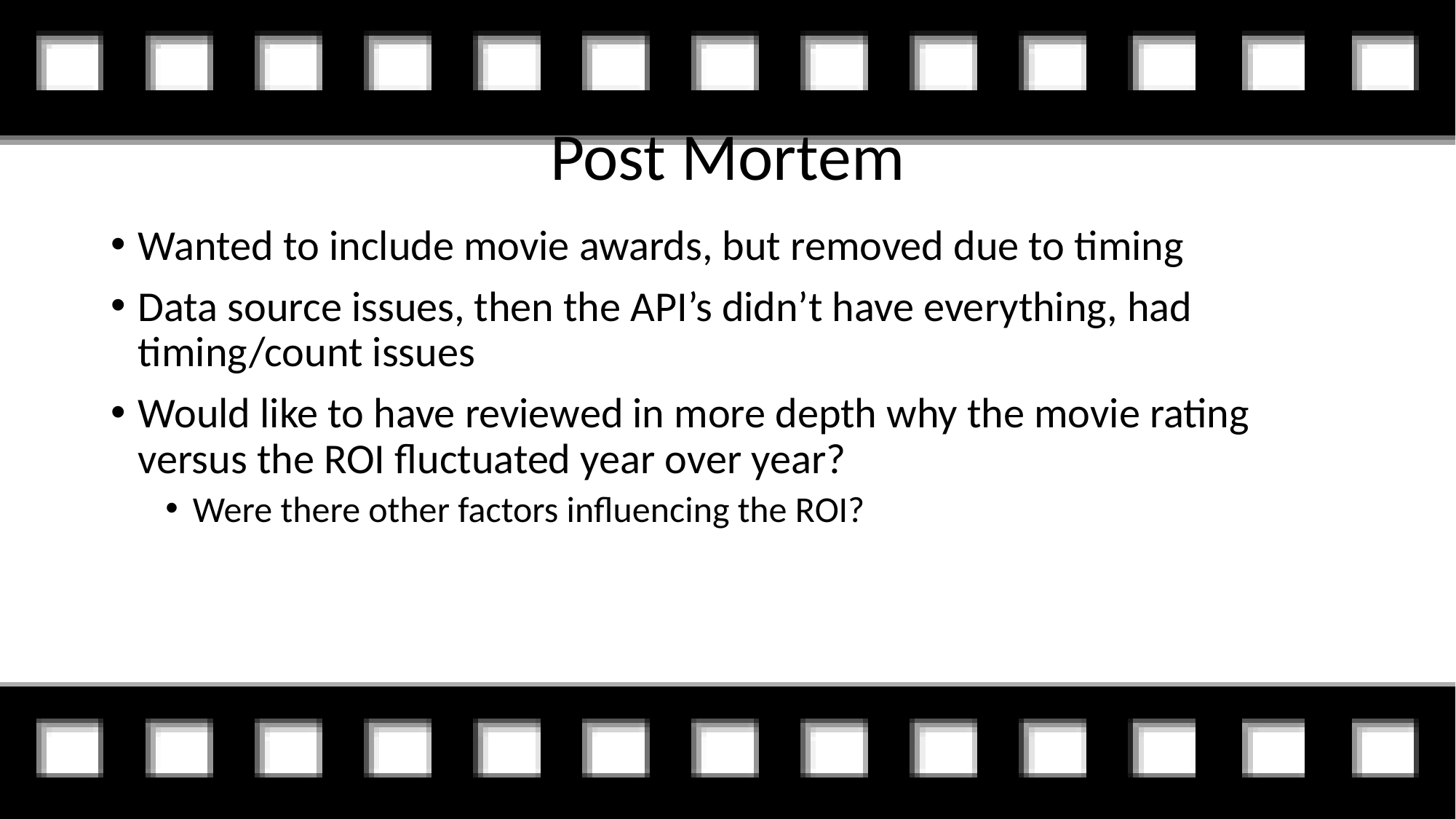

# Post Mortem
Wanted to include movie awards, but removed due to timing
Data source issues, then the API’s didn’t have everything, had timing/count issues
Would like to have reviewed in more depth why the movie rating versus the ROI fluctuated year over year?
Were there other factors influencing the ROI?